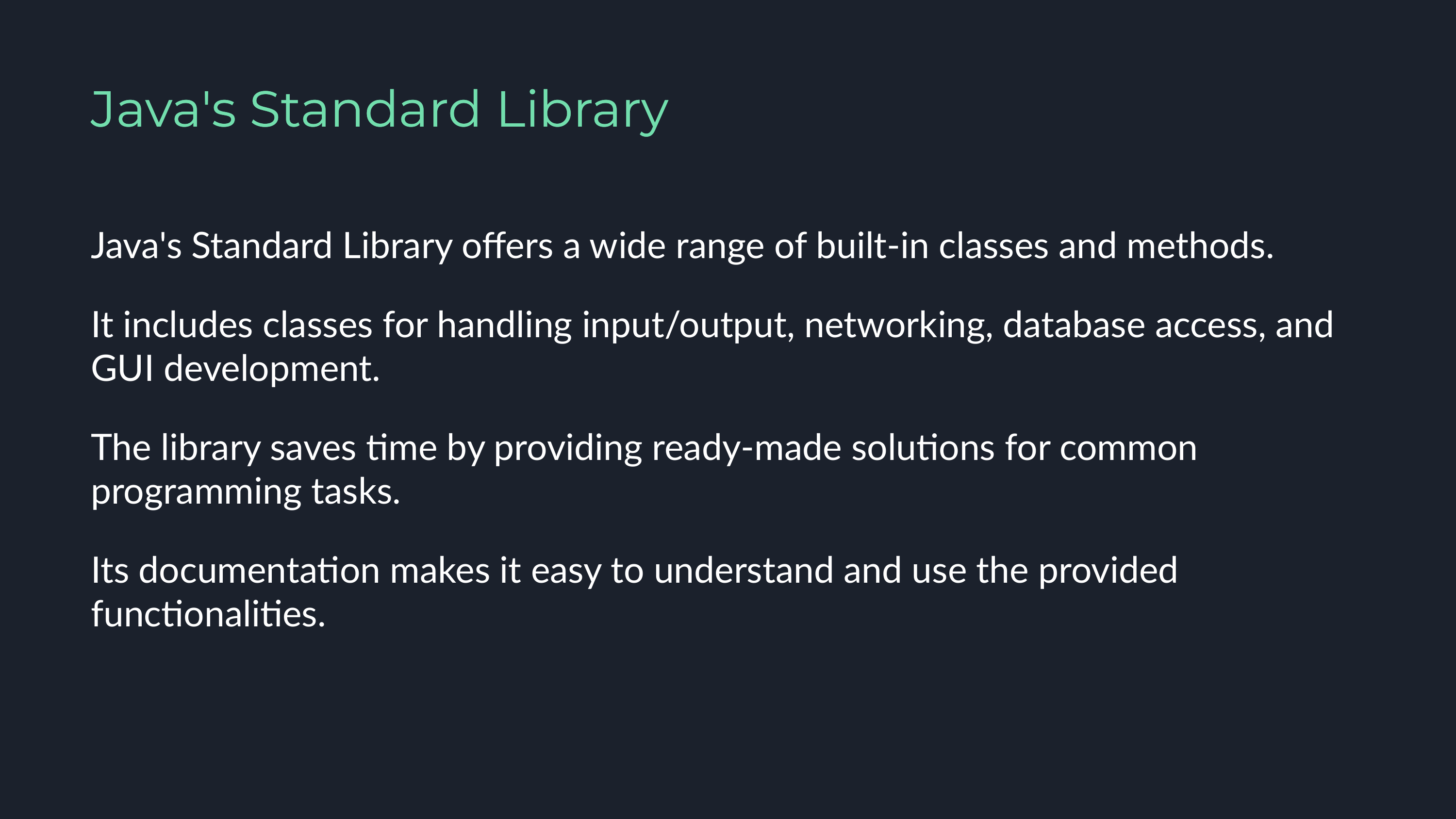

Java's Standard Library
Java's Standard Library
Java's Standard Library offers a wide range of built-in classes and methods.
It includes classes for handling input/output, networking, database access, and GUI development.
The library saves time by providing ready-made solutions for common programming tasks.
Its documentation makes it easy to understand and use the provided functionalities.